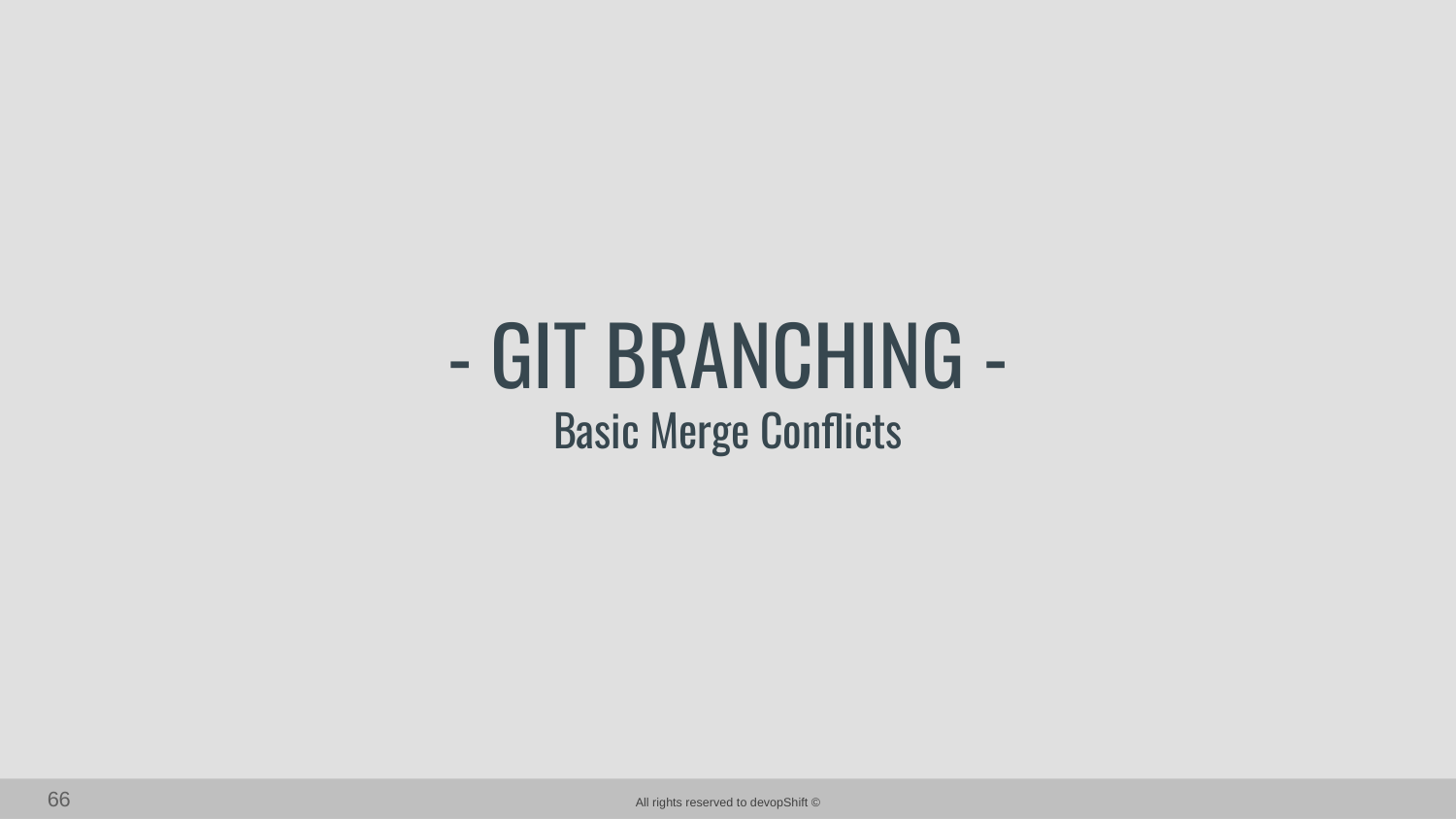

# - GIT BRANCHING -
Basic Merge Conflicts